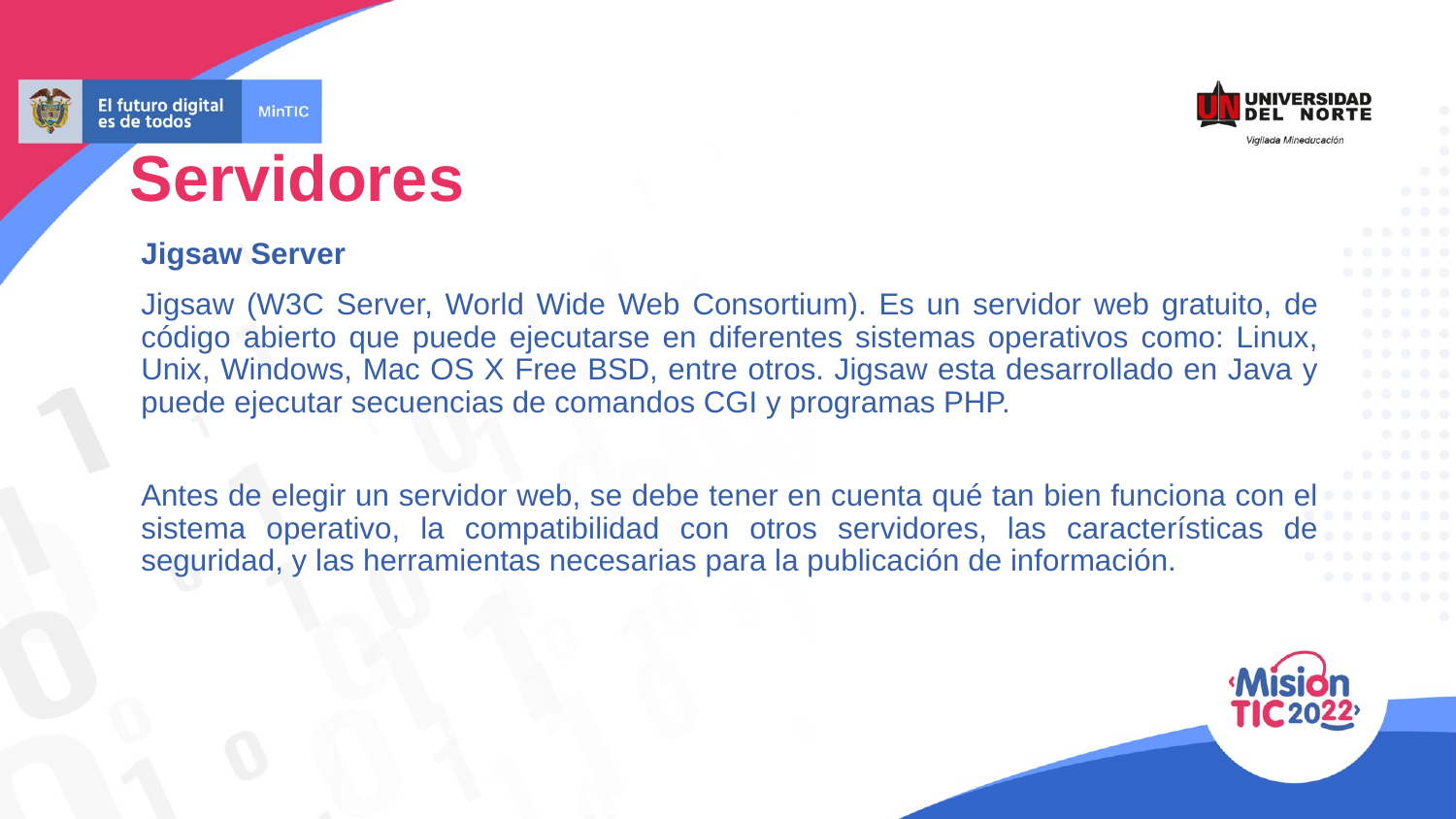

Servidores
Jigsaw Server
Jigsaw (W3C Server, World Wide Web Consortium). Es un servidor web gratuito, de código abierto que puede ejecutarse en diferentes sistemas operativos como: Linux, Unix, Windows, Mac OS X Free BSD, entre otros. Jigsaw esta desarrollado en Java y puede ejecutar secuencias de comandos CGI y programas PHP.

Antes de elegir un servidor web, se debe tener en cuenta qué tan bien funciona con el sistema operativo, la compatibilidad con otros servidores, las características de seguridad, y las herramientas necesarias para la publicación de información.